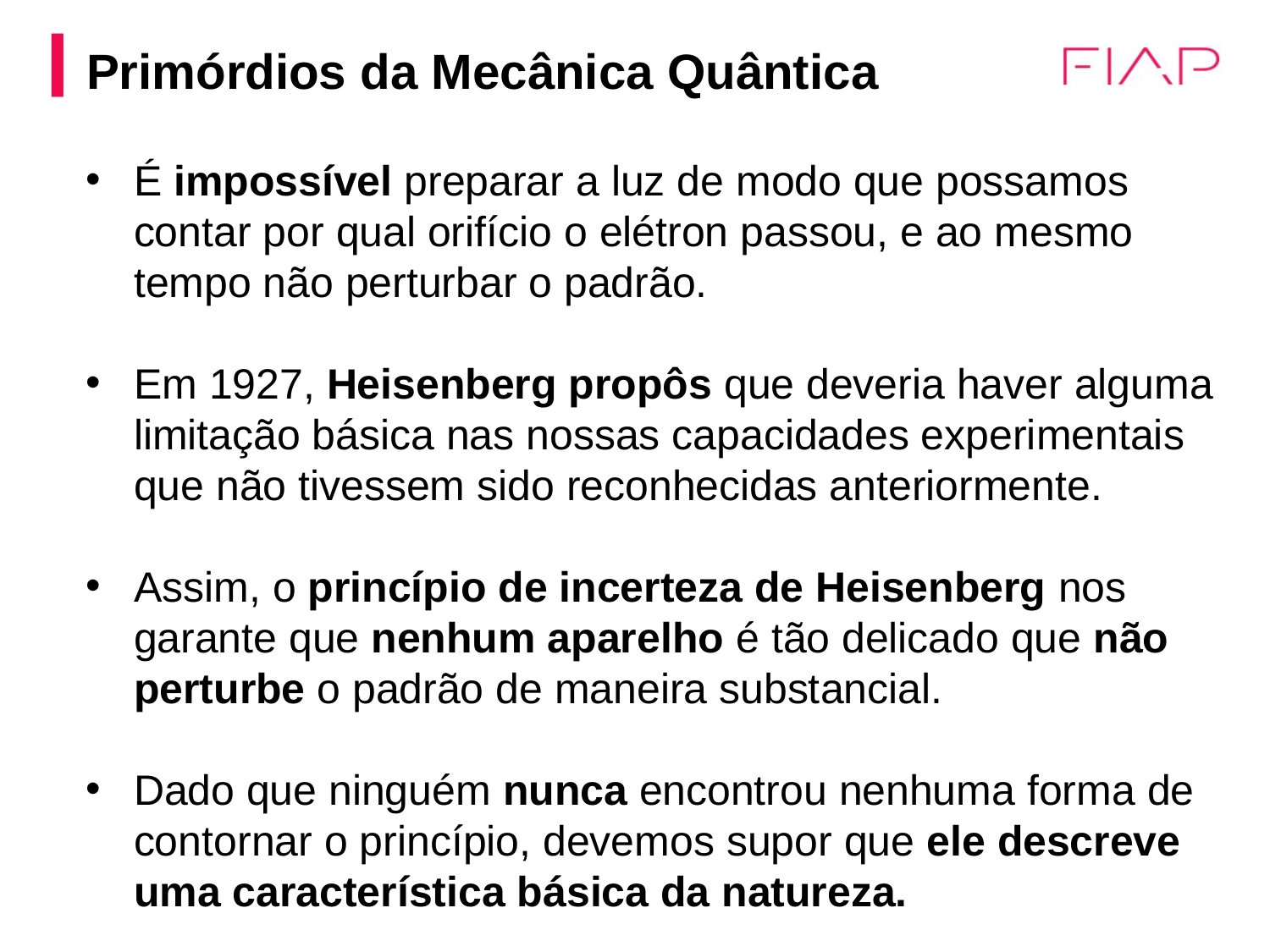

Primórdios da Mecânica Quântica
É impossível preparar a luz de modo que possamos contar por qual orifício o elétron passou, e ao mesmo tempo não perturbar o padrão.

Em 1927, Heisenberg propôs que deveria haver alguma limitação básica nas nossas capacidades experimentais que não tivessem sido reconhecidas anteriormente.

Assim, o princípio de incerteza de Heisenberg nos garante que nenhum aparelho é tão delicado que não perturbe o padrão de maneira substancial.

Dado que ninguém nunca encontrou nenhuma forma de contornar o princípio, devemos supor que ele descreve uma característica básica da natureza.